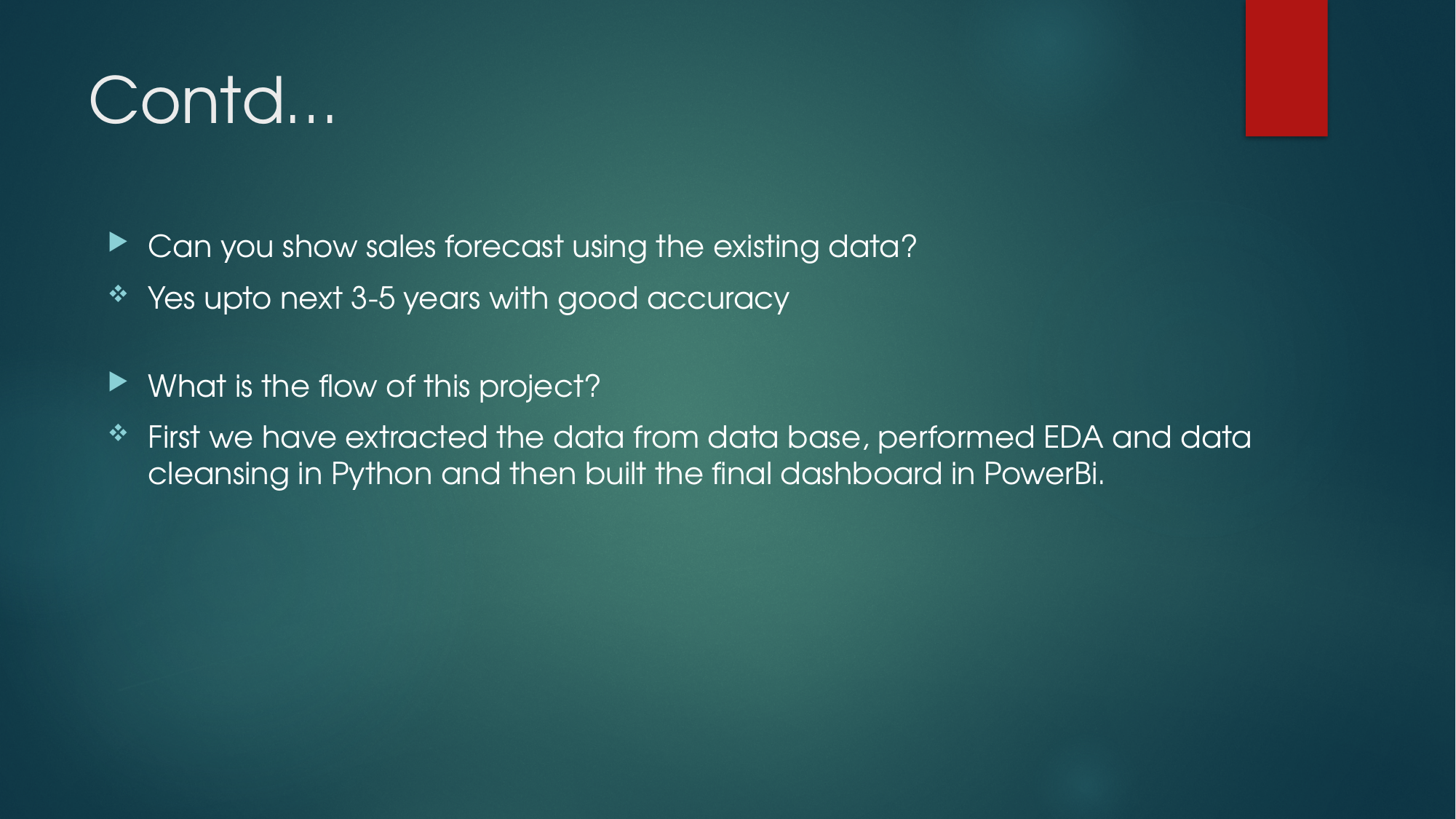

# Contd…
Can you show sales forecast using the existing data?
Yes upto next 3-5 years with good accuracy
What is the flow of this project?
First we have extracted the data from data base, performed EDA and data cleansing in Python and then built the final dashboard in PowerBi.